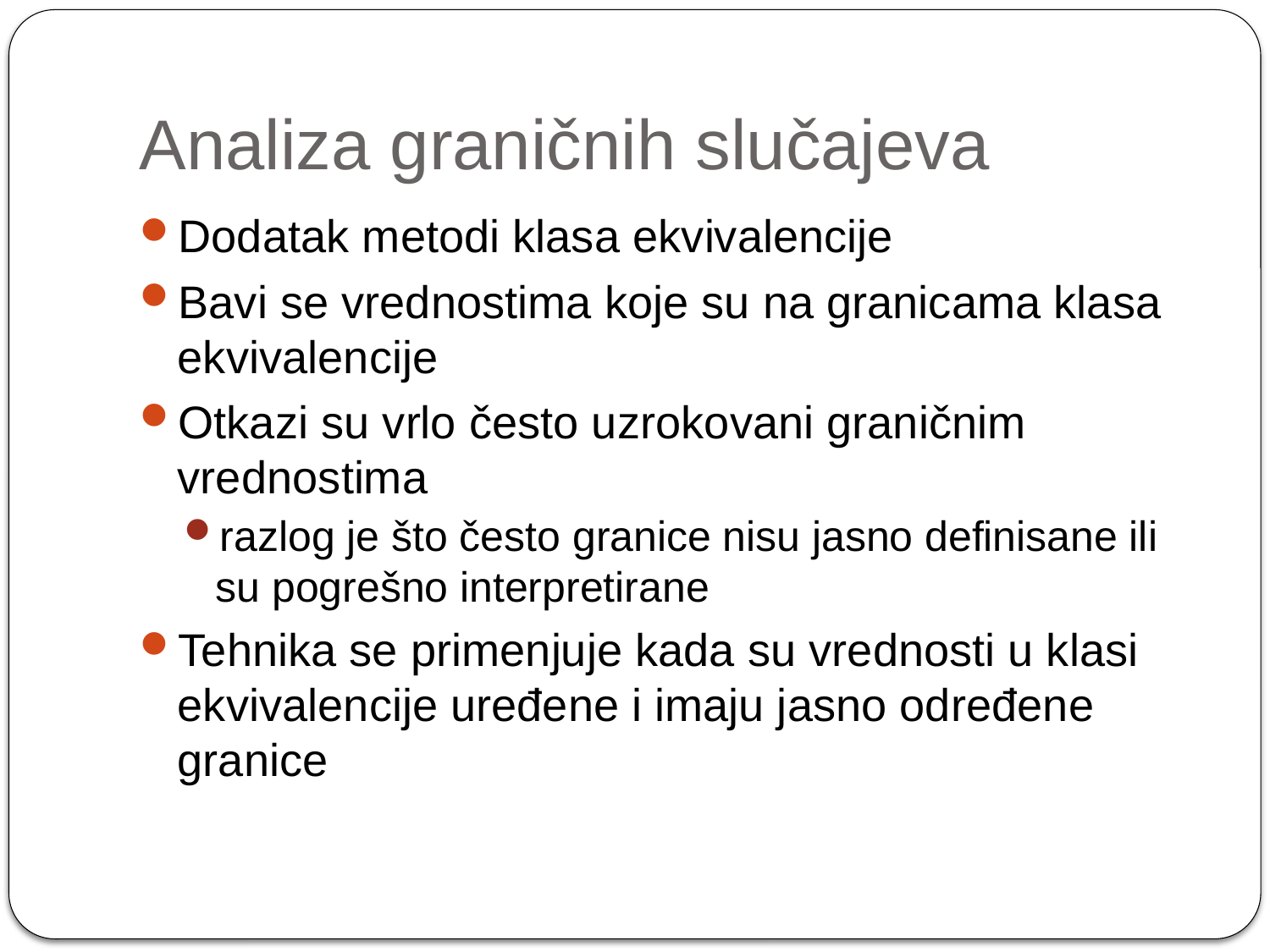

# Analiza graničnih slučajeva
Dodatak metodi klasa ekvivalencije
Bavi se vrednostima koje su na granicama klasa ekvivalencije
Otkazi su vrlo često uzrokovani graničnim vrednostima
razlog je što često granice nisu jasno definisane ili su pogrešno interpretirane
Tehnika se primenjuje kada su vrednosti u klasi ekvivalencije uređene i imaju jasno određene granice